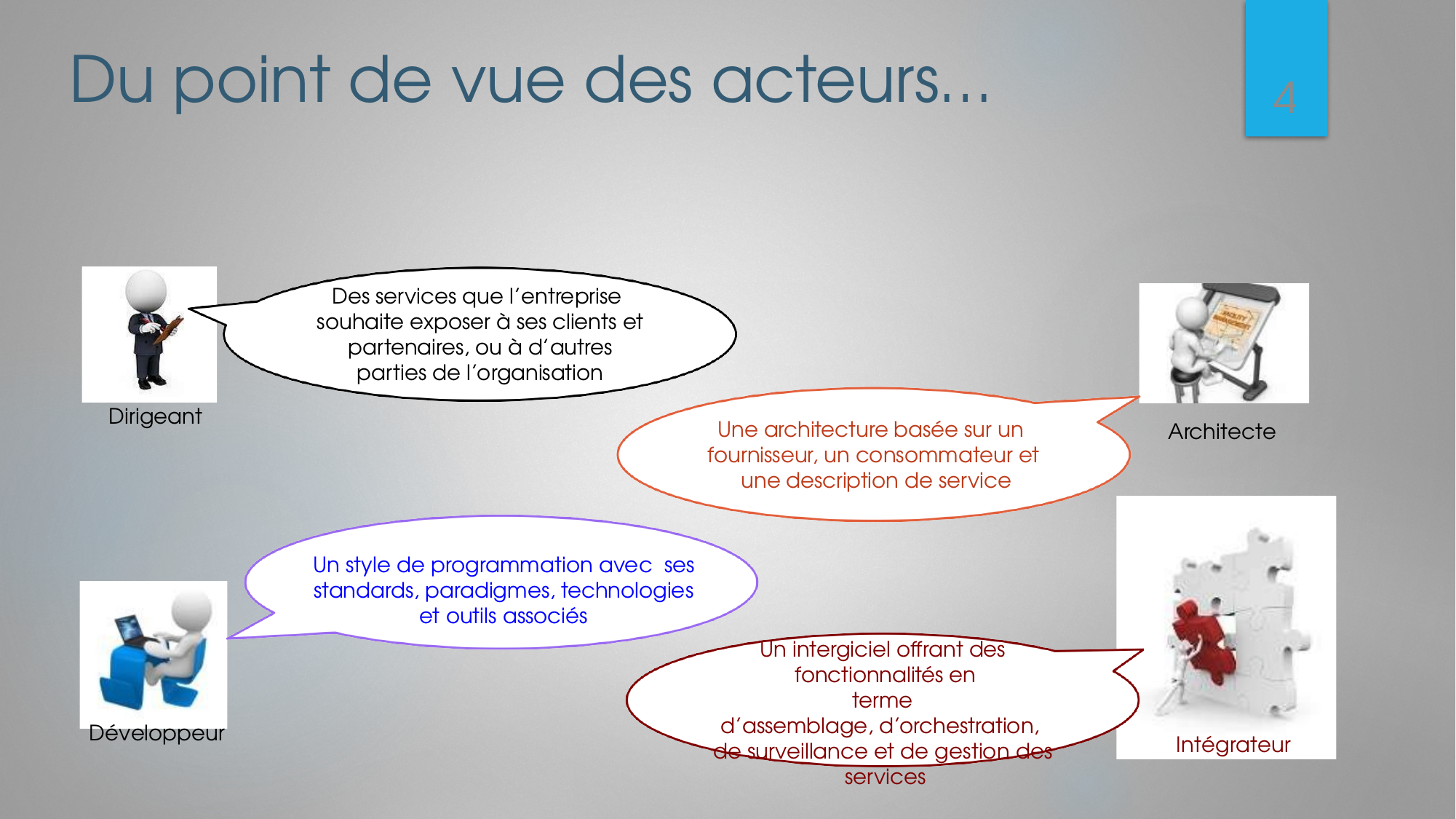

4
# Du point de vue des acteurs…

Des services que l’entreprise  souhaite exposer à ses clients et  partenaires, ou à d’autres  parties de l’organisation

Dirigeant
Une architecture basée sur un  fournisseur, un consommateur et  une description de service
Architecte
Un style de programmation avec  ses
standards, paradigmes, technologies et outils associés
Un intergiciel offrant des  fonctionnalités en terme
d’assemblage, d’orchestration,  de surveillance et de gestion des  services
Développeur
Intégrateur